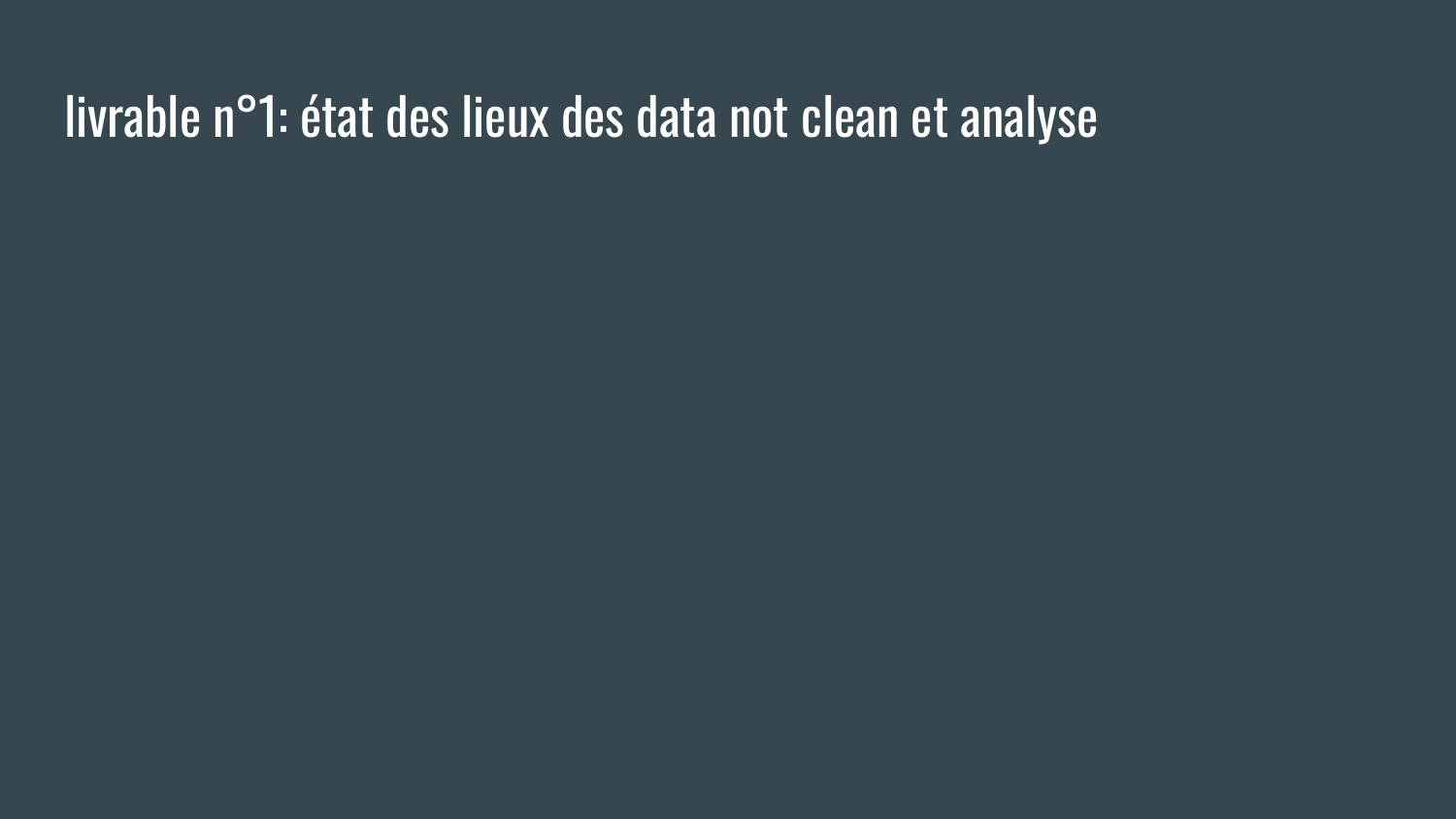

# livrable n°1: état des lieux des data not clean et analyse